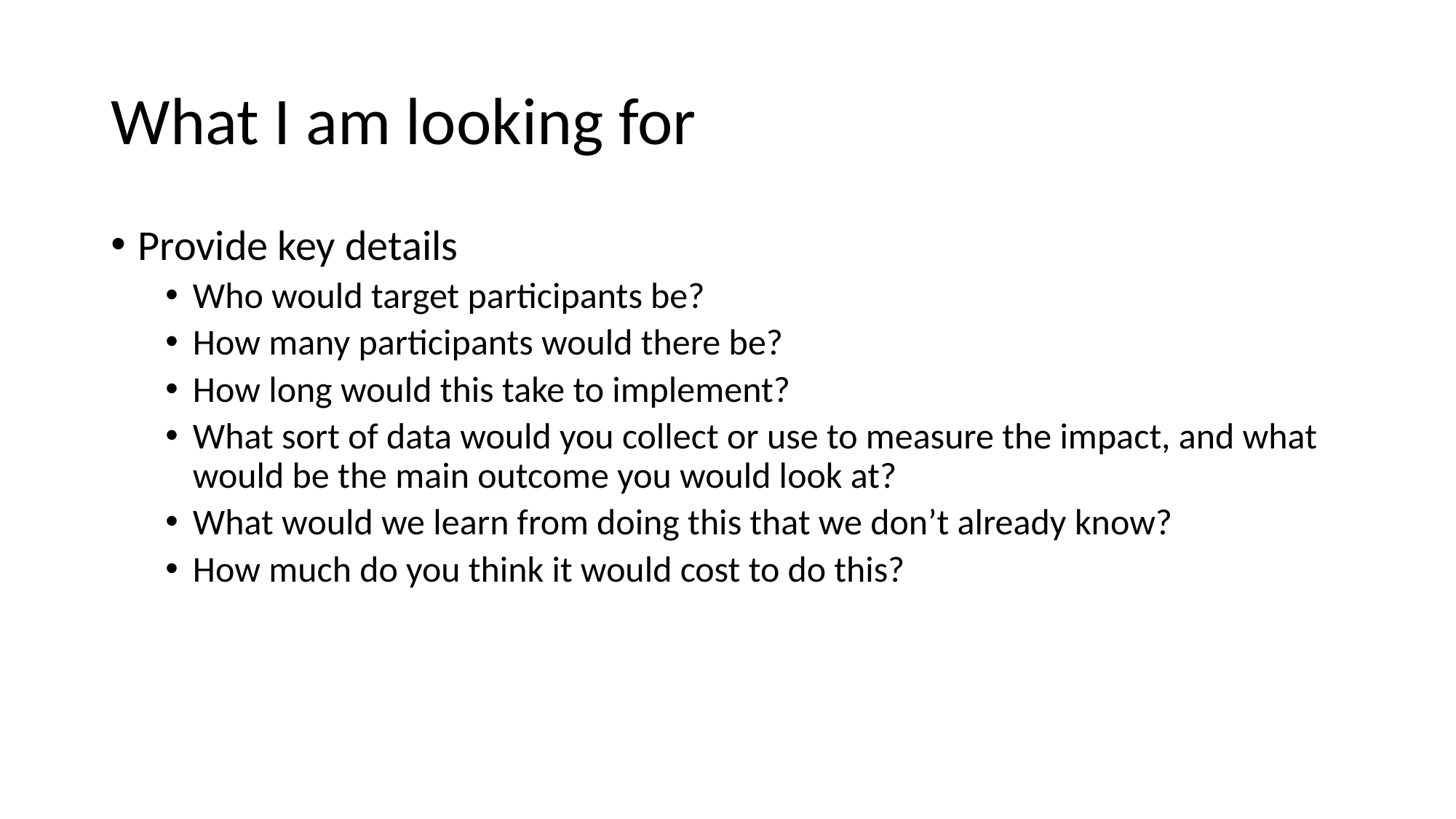

# What I am looking for
Provide key details
Who would target participants be?
How many participants would there be?
How long would this take to implement?
What sort of data would you collect or use to measure the impact, and what would be the main outcome you would look at?
What would we learn from doing this that we don’t already know?
How much do you think it would cost to do this?